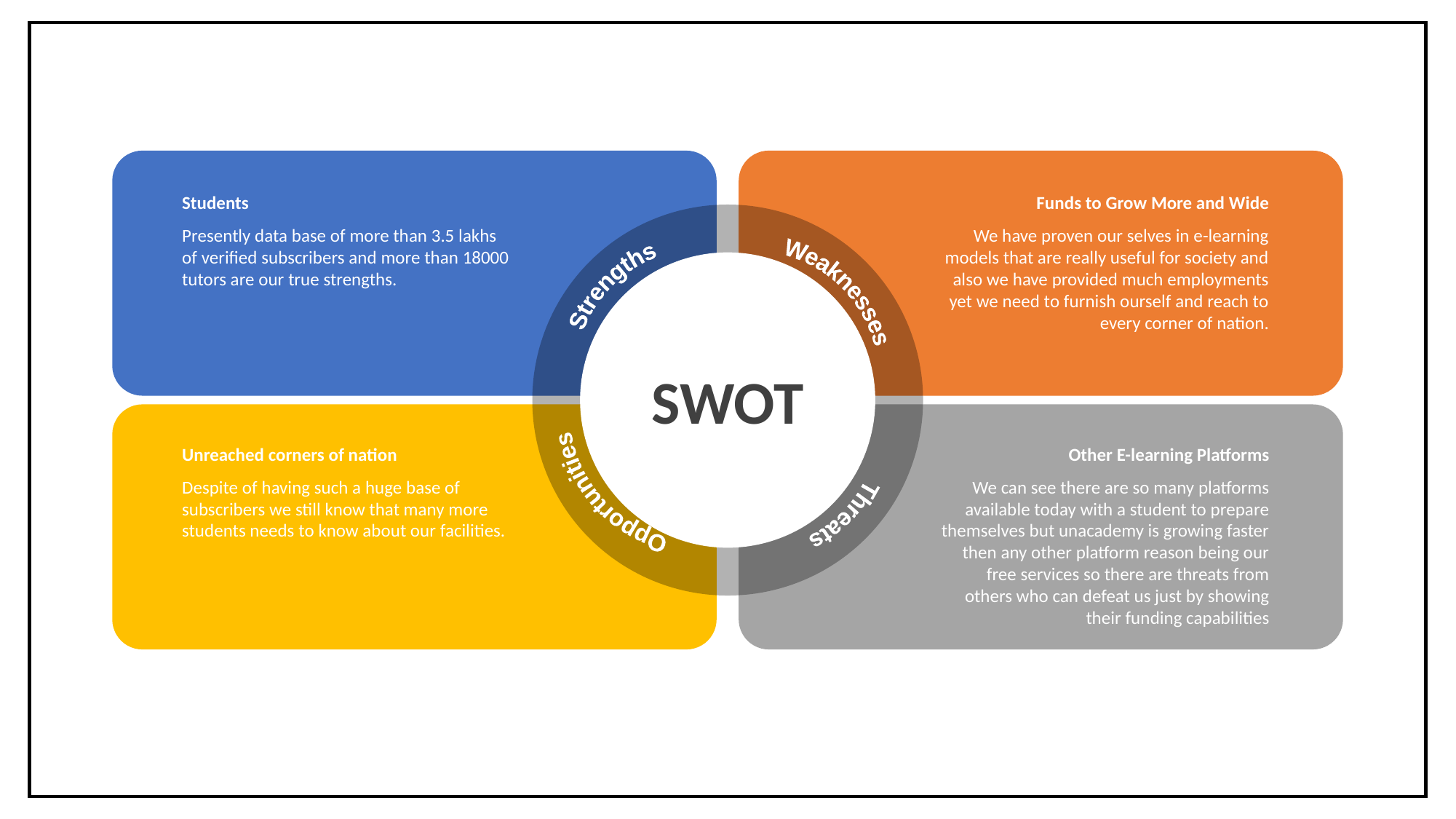

Students
Presently data base of more than 3.5 lakhs of verified subscribers and more than 18000 tutors are our true strengths.
Funds to Grow More and Wide
We have proven our selves in e-learning models that are really useful for society and also we have provided much employments yet we need to furnish ourself and reach to every corner of nation.

Strengths
Weaknesses
Opportunities
Threats
SWOT
Unreached corners of nation
Despite of having such a huge base of subscribers we still know that many more students needs to know about our facilities.
Other E-learning Platforms
We can see there are so many platforms available today with a student to prepare themselves but unacademy is growing faster then any other platform reason being our free services so there are threats from others who can defeat us just by showing their funding capabilities